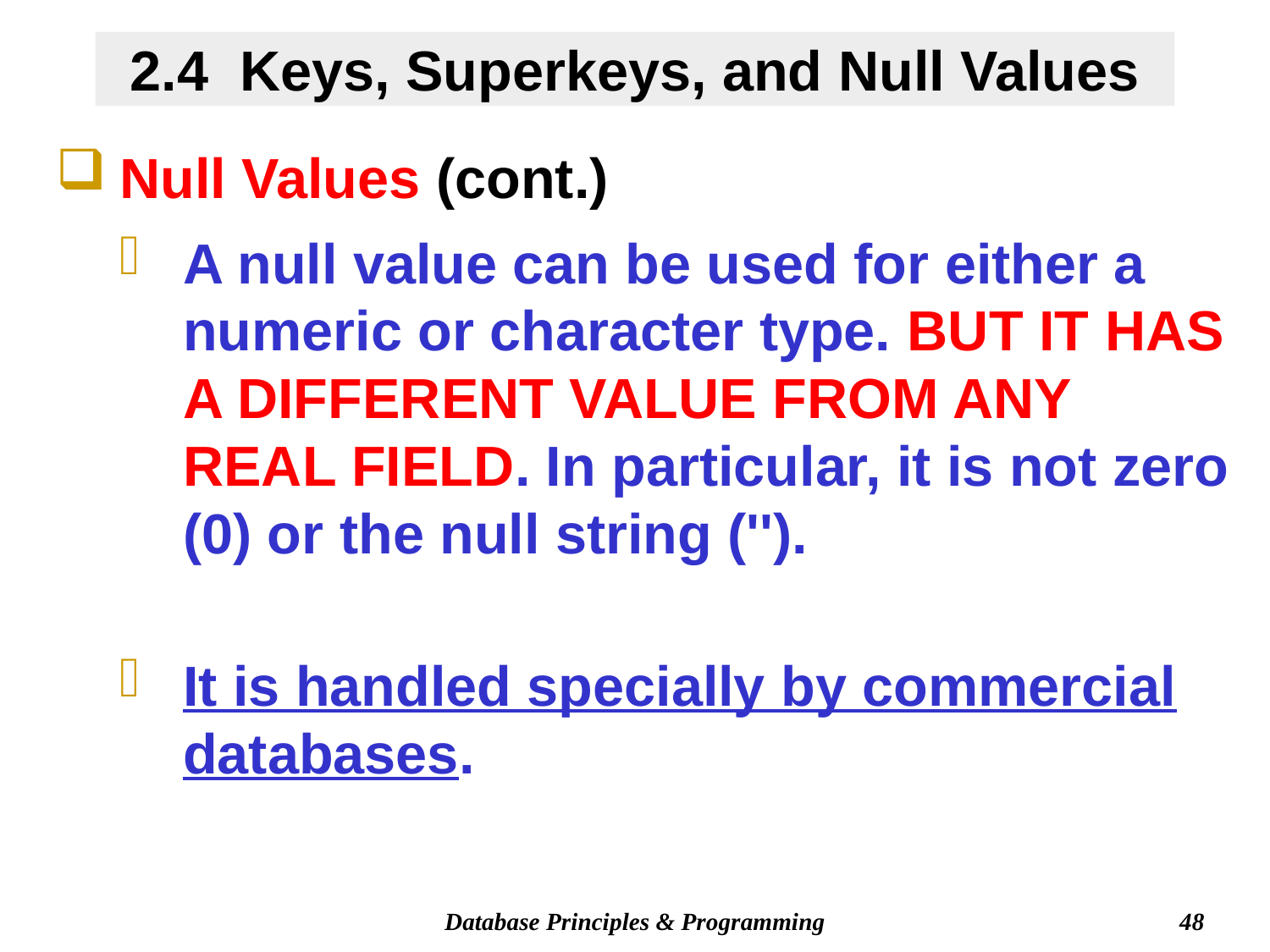

# 2.4  Keys, Superkeys, and Null Values
Null Values (cont.)
A null value can be used for either a numeric or character type. BUT IT HAS A DIFFERENT VALUE FROM ANY REAL FIELD. In particular, it is not zero (0) or the null string ('').

It is handled specially by commercial databases.

Database Principles & Programming
48